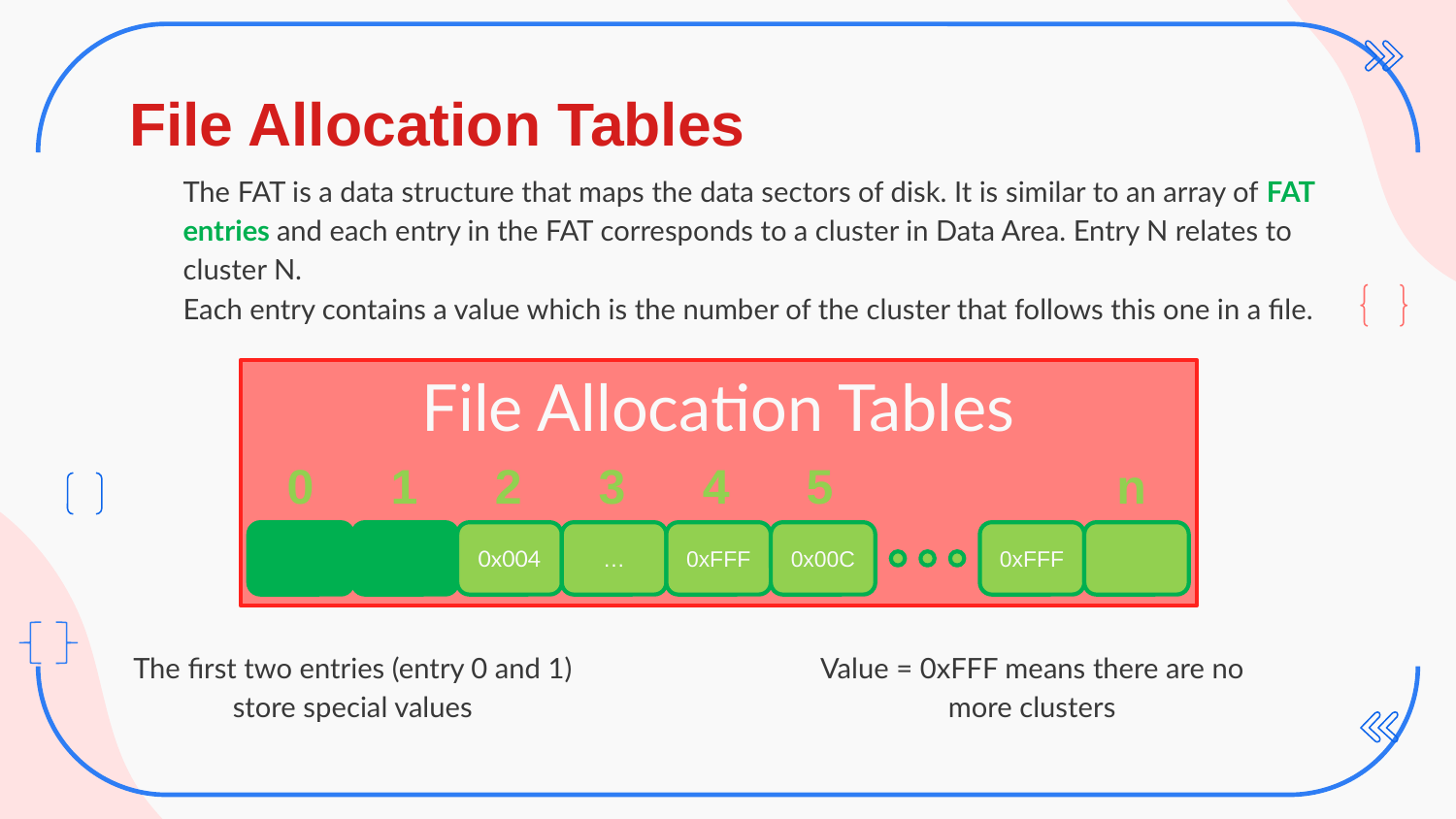

# File Allocation Tables
The FAT is a data structure that maps the data sectors of disk. It is similar to an array of FAT entries and each entry in the FAT corresponds to a cluster in Data Area. Entry N relates to cluster N.
Each entry contains a value which is the number of the cluster that follows this one in a file.

File Allocation Tables

0

1

2
0x004
3
…
4
0xFFF
5
0x00C
n

0xFFF

The first two entries (entry 0 and 1) store special values
Value = 0xFFF means there are no more clusters